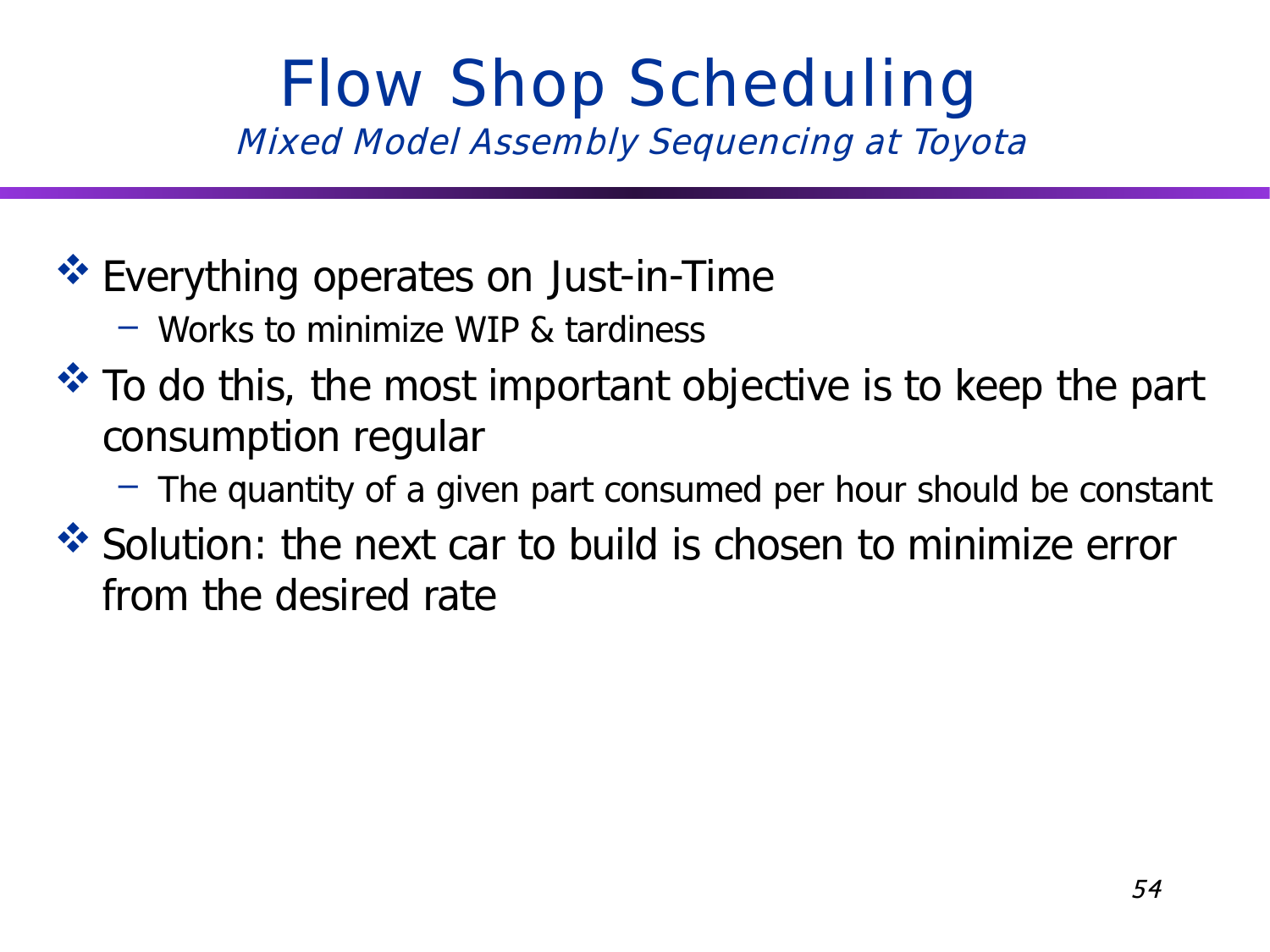

Flow Shop Scheduling
Mixed Model Assembly Sequencing at Toyota
Everything operates on Just-in-Time
Works to minimize WIP & tardiness
To do this, the most important objective is to keep the part consumption regular
The quantity of a given part consumed per hour should be constant
Solution: the next car to build is chosen to minimize error from the desired rate
54